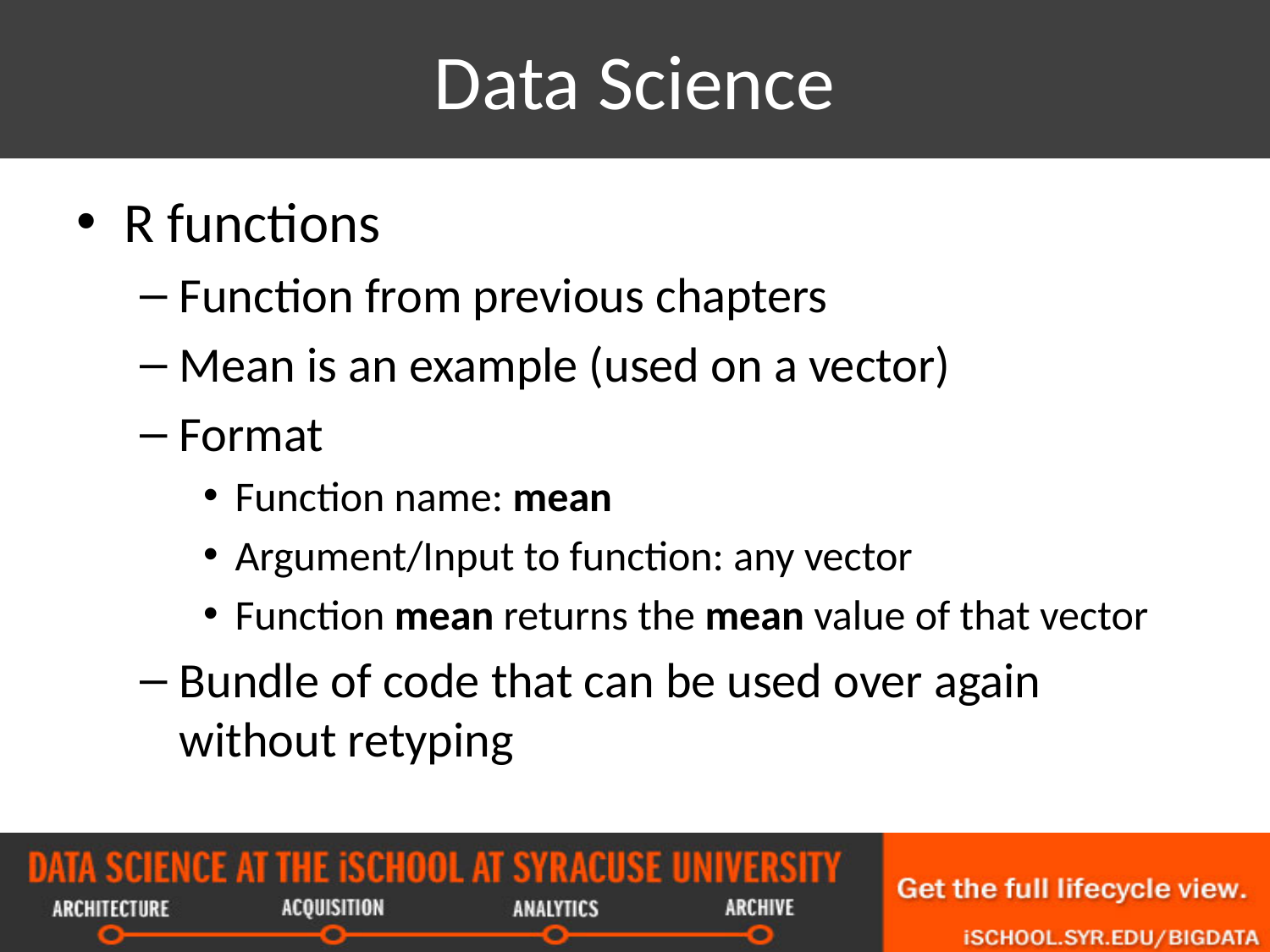

# Data Science
R functions
Function from previous chapters
Mean is an example (used on a vector)
Format
Function name: mean
Argument/Input to function: any vector
Function mean returns the mean value of that vector
Bundle of code that can be used over again without retyping